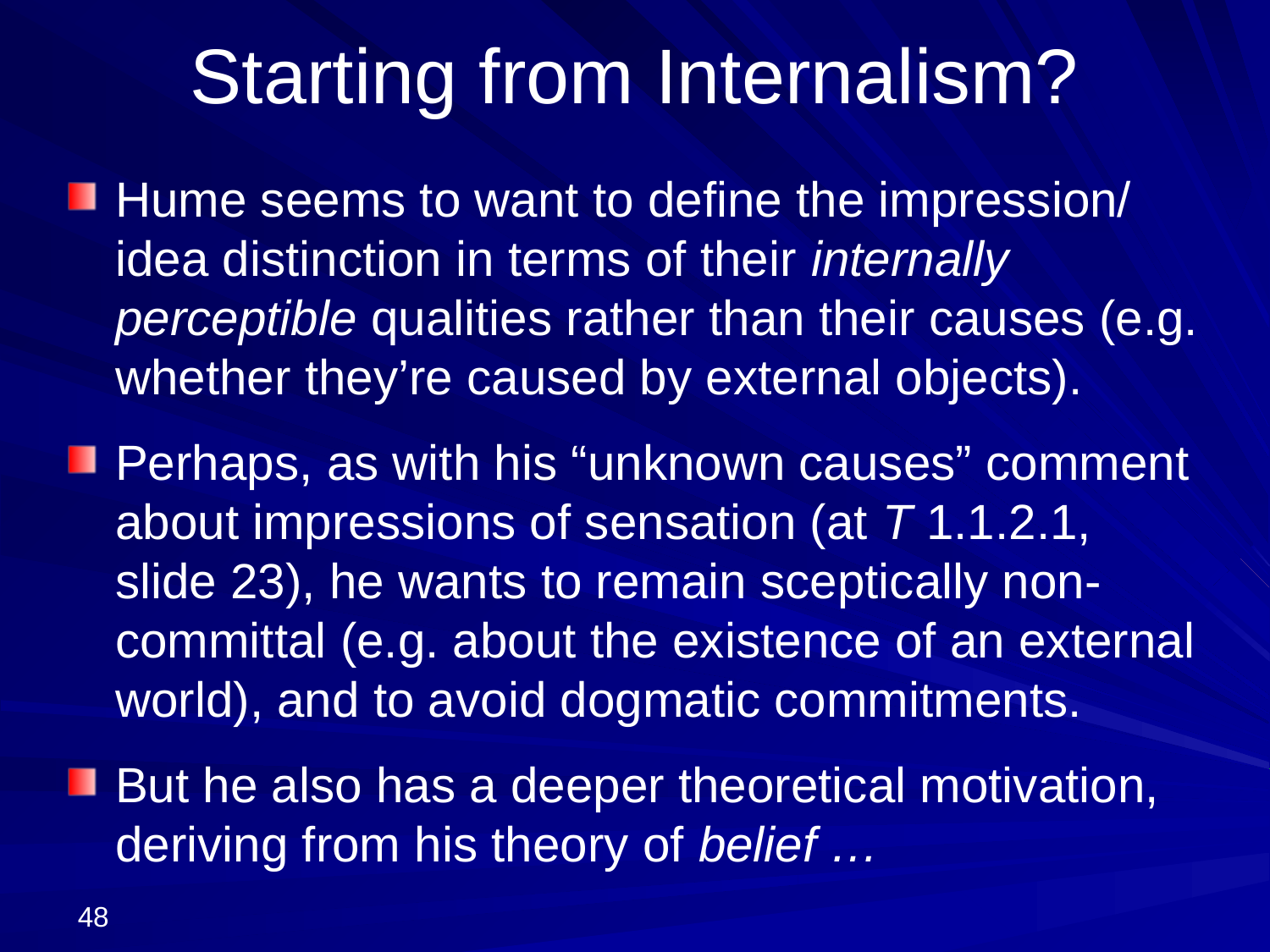

# Starting from Internalism?
Hume seems to want to define the impression/ idea distinction in terms of their internally perceptible qualities rather than their causes (e.g. whether they’re caused by external objects).
Perhaps, as with his “unknown causes” comment about impressions of sensation (at T 1.1.2.1,
slide 23), he wants to remain sceptically non-committal (e.g. about the existence of an external world), and to avoid dogmatic commitments.
But he also has a deeper theoretical motivation, deriving from his theory of belief …
48